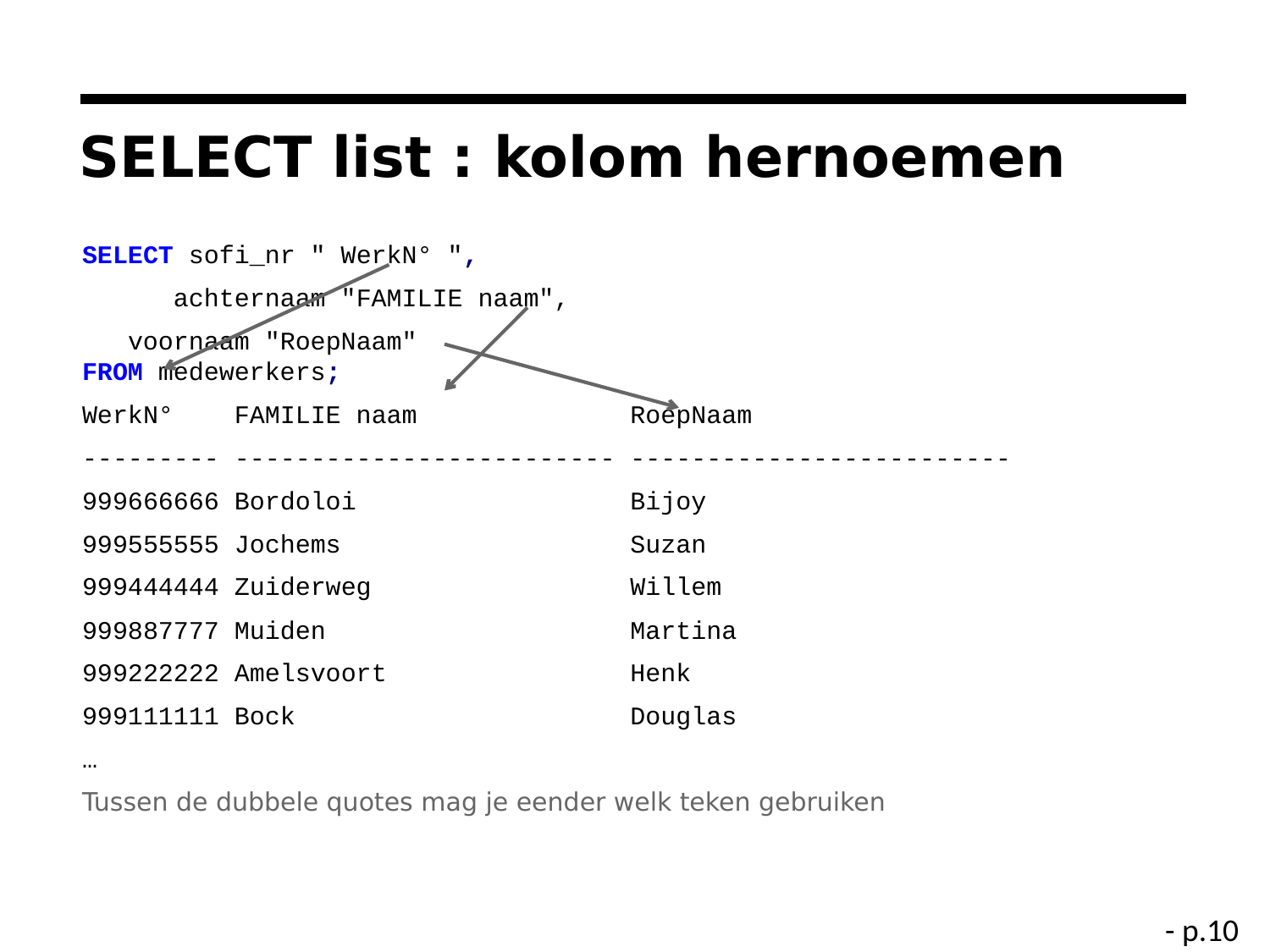

# SELECT list : kolom hernoemen
SELECT sofi_nr " WerkN° ",
	achternaam "FAMILIE naam",
   voornaam "RoepNaam"
FROM medewerkers;
WerkN°    FAMILIE naam              RoepNaam
--------- ------------------------- -------------------------
999666666 Bordoloi                  Bijoy
999555555 Jochems                   Suzan
999444444 Zuiderweg                 Willem
999887777 Muiden                    Martina
999222222 Amelsvoort                Henk
999111111 Bock                      Douglas
…
Tussen de dubbele quotes mag je eender welk teken gebruiken
- p.10